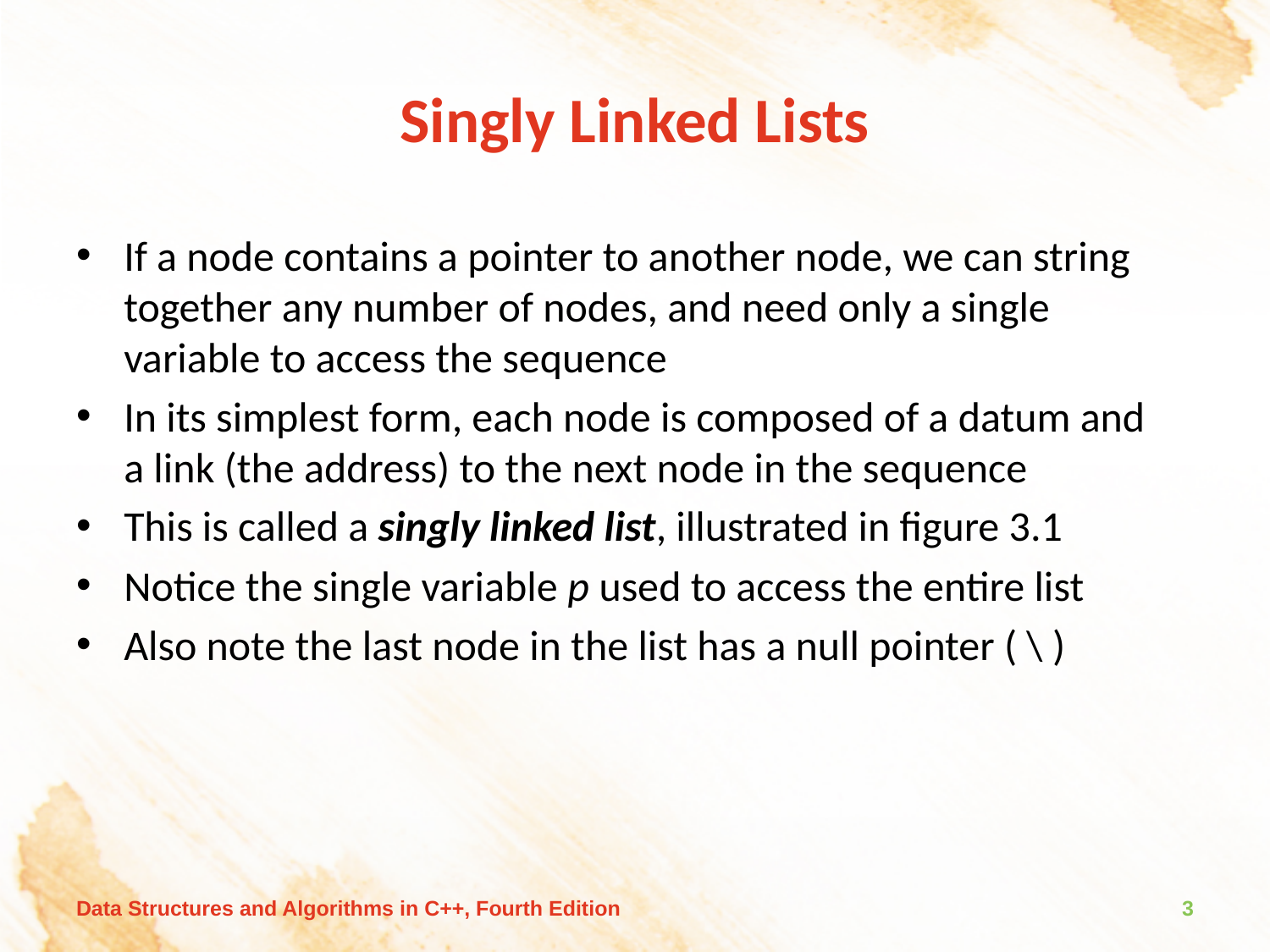

# Singly Linked Lists
If a node contains a pointer to another node, we can string together any number of nodes, and need only a single variable to access the sequence
In its simplest form, each node is composed of a datum and a link (the address) to the next node in the sequence
This is called a singly linked list, illustrated in figure 3.1
Notice the single variable p used to access the entire list
Also note the last node in the list has a null pointer ( \ )

Data Structures and Algorithms in C++, Fourth Edition
3